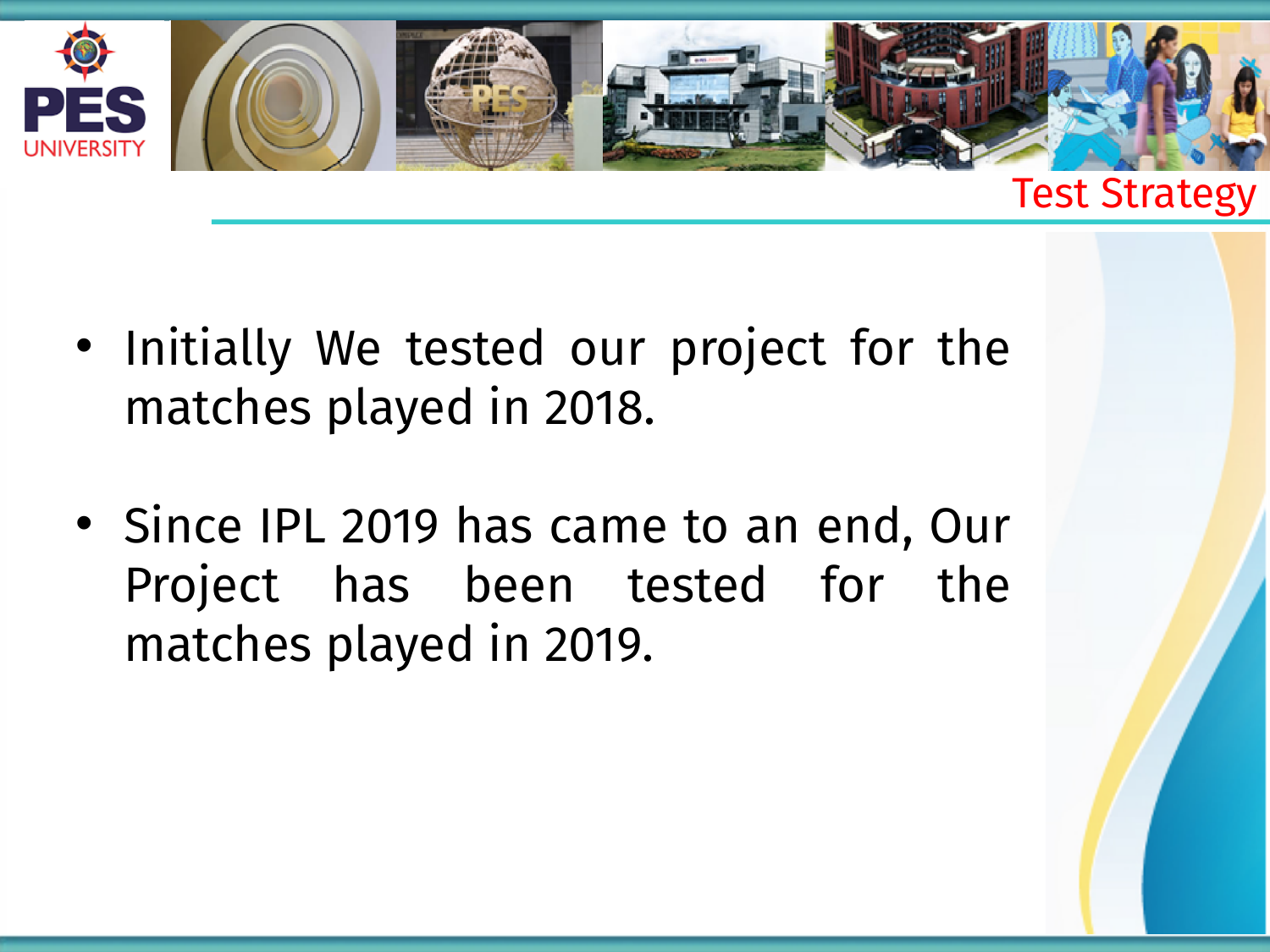

Test Strategy

Initially We tested our project for the matches played in 2018.

Since IPL 2019 has came to an end, Our Project has been tested for the matches played in 2019.